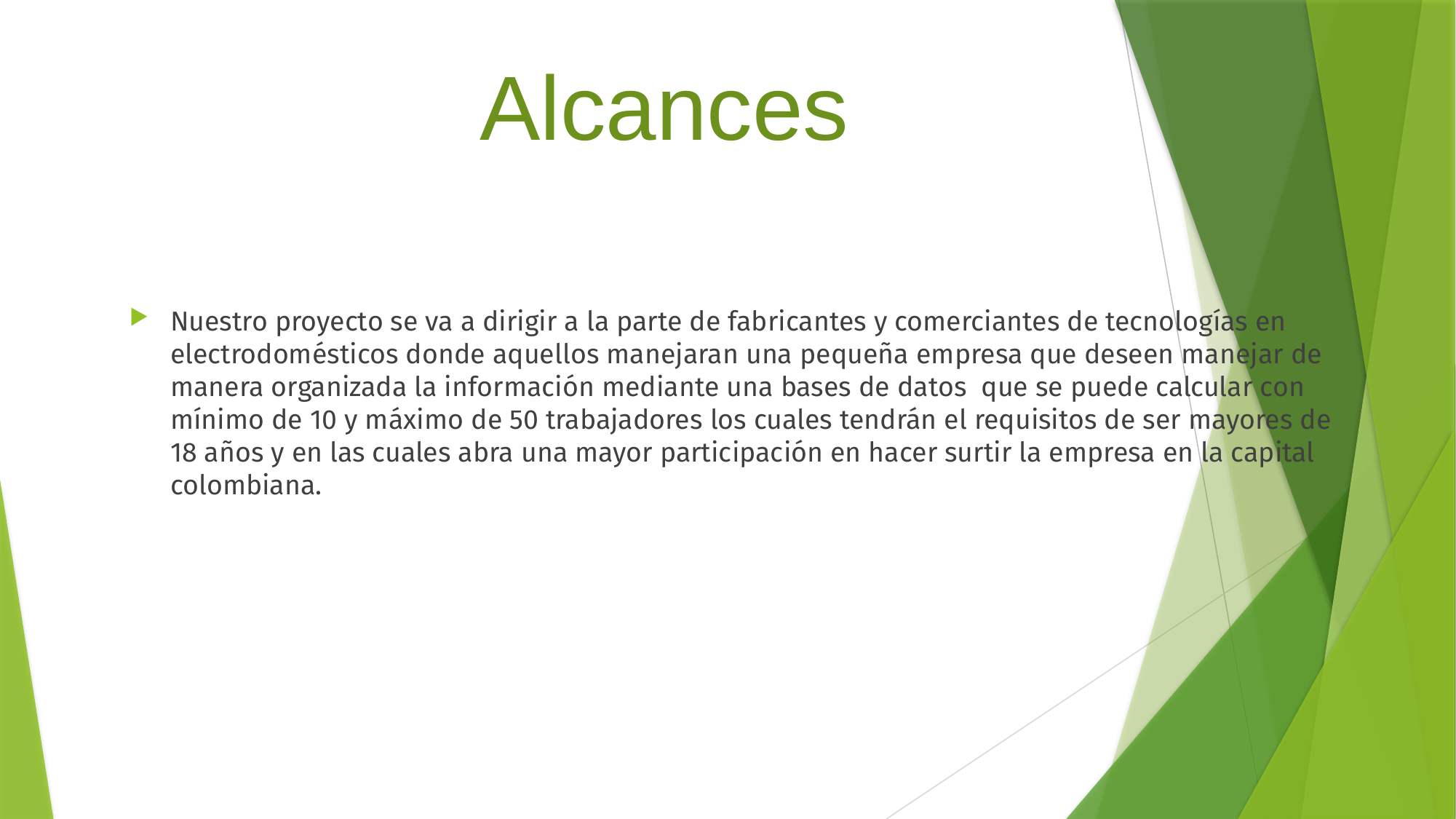

# Alcances
Nuestro proyecto se va a dirigir a la parte de fabricantes y comerciantes de tecnologías en electrodomésticos donde aquellos manejaran una pequeña empresa que deseen manejar de manera organizada la información mediante una bases de datos  que se puede calcular con  mínimo de 10 y máximo de 50 trabajadores los cuales tendrán el requisitos de ser mayores de 18 años y en las cuales abra una mayor participación en hacer surtir la empresa en la capital colombiana.